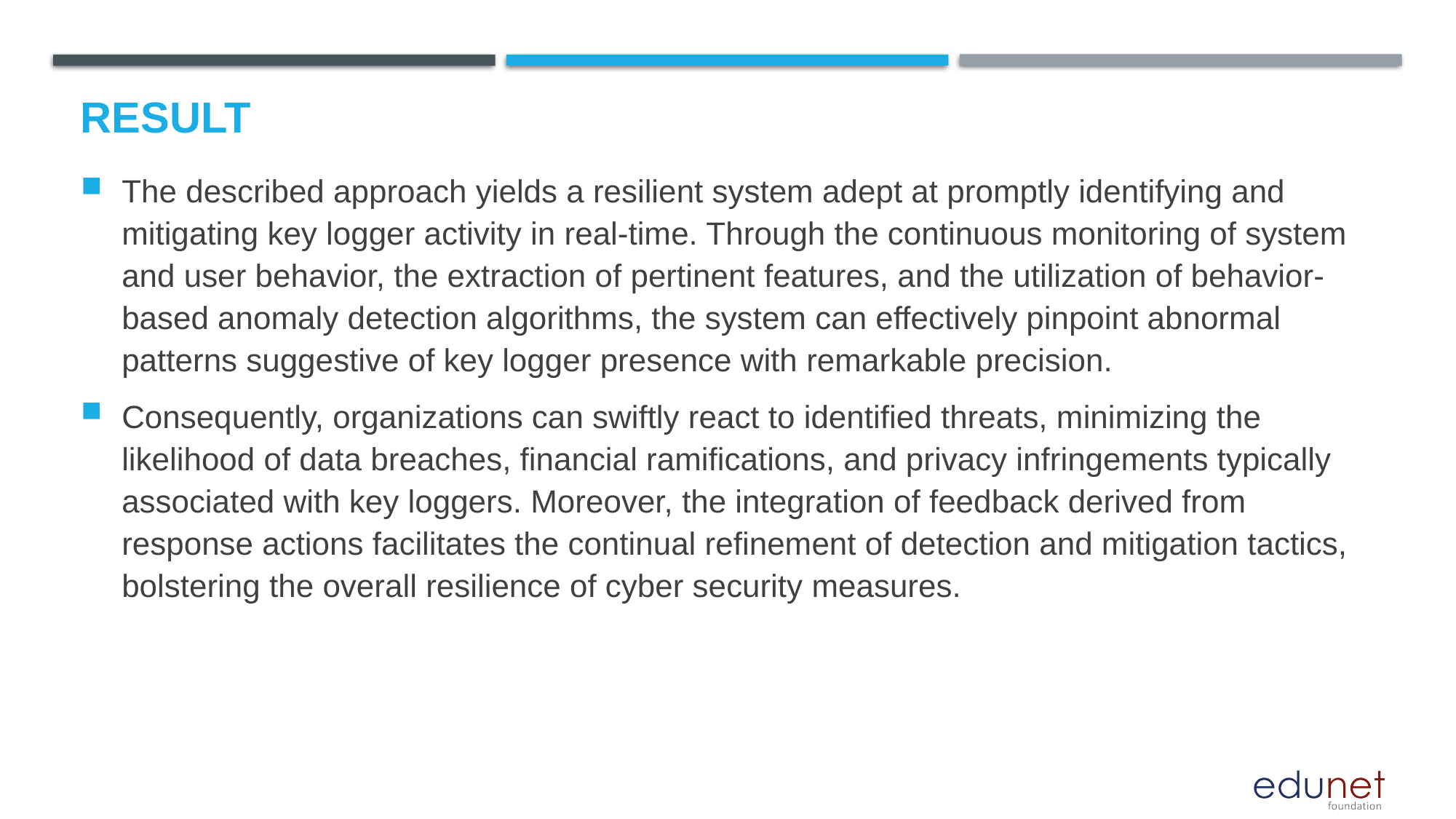

# Result
The described approach yields a resilient system adept at promptly identifying and mitigating key logger activity in real-time. Through the continuous monitoring of system and user behavior, the extraction of pertinent features, and the utilization of behavior-based anomaly detection algorithms, the system can effectively pinpoint abnormal patterns suggestive of key logger presence with remarkable precision.
Consequently, organizations can swiftly react to identified threats, minimizing the likelihood of data breaches, financial ramifications, and privacy infringements typically associated with key loggers. Moreover, the integration of feedback derived from response actions facilitates the continual refinement of detection and mitigation tactics, bolstering the overall resilience of cyber security measures.